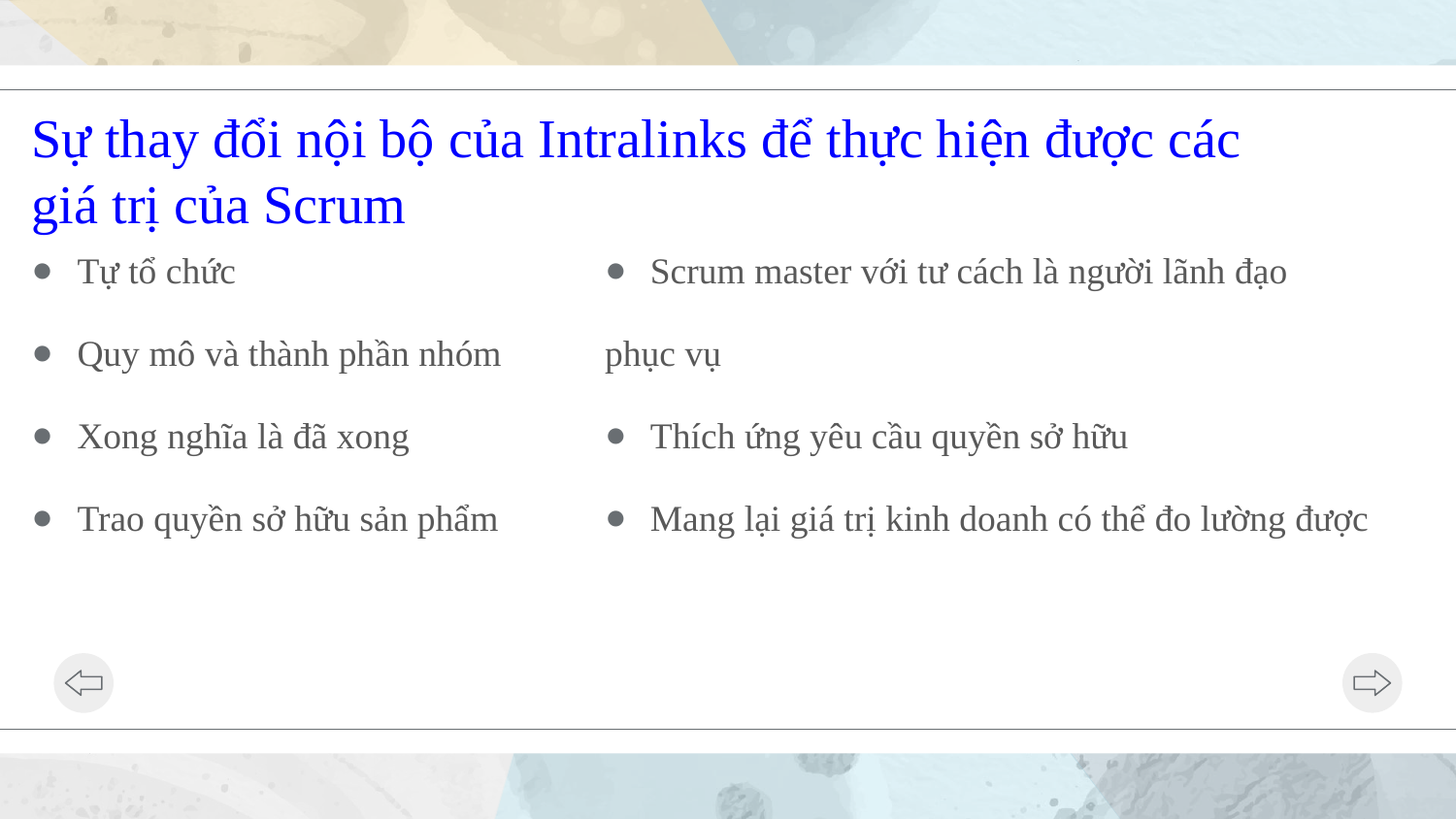

# Sự thay đổi nội bộ của Intralinks để thực hiện được các giá trị của Scrum
Scrum master với tư cách là người lãnh đạo
phục vụ
Thích ứng yêu cầu quyền sở hữu
Mang lại giá trị kinh doanh có thể đo lường được

Tự tổ chức
Quy mô và thành phần nhóm
Xong nghĩa là đã xong
Trao quyền sở hữu sản phẩm